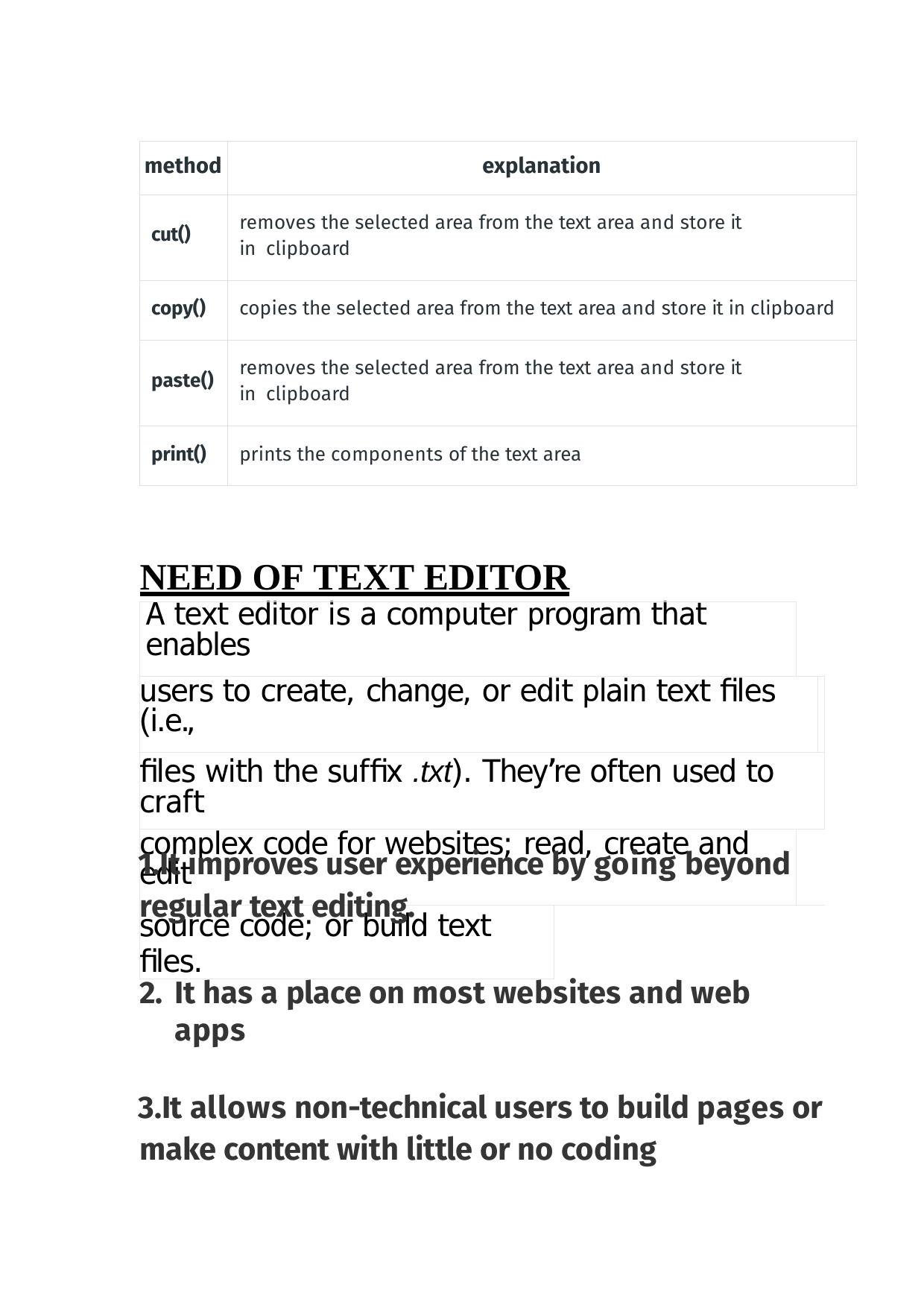

| method | explanation |
| --- | --- |
| cut() | removes the selected area from the text area and store it in clipboard |
| copy() | copies the selected area from the text area and store it in clipboard |
| paste() | removes the selected area from the text area and store it in clipboard |
| print() | prints the components of the text area |
NEED OF TEXT EDITOR
| A text editor is a computer program that enables |  |  |  |
| --- | --- | --- | --- |
| users to create, change, or edit plain text files (i.e., |  |  |  |
| files with the suffix .txt). They’re often used to craft |  |  |  |
| complex code for websites; read, create and edit |  |  |  |
| source code; or build text files. |  |  |  |
It improves user experience by going beyond  regular text editing.

It has a place on most websites and web apps
It allows non-technical users to build pages or  make content with little or no coding